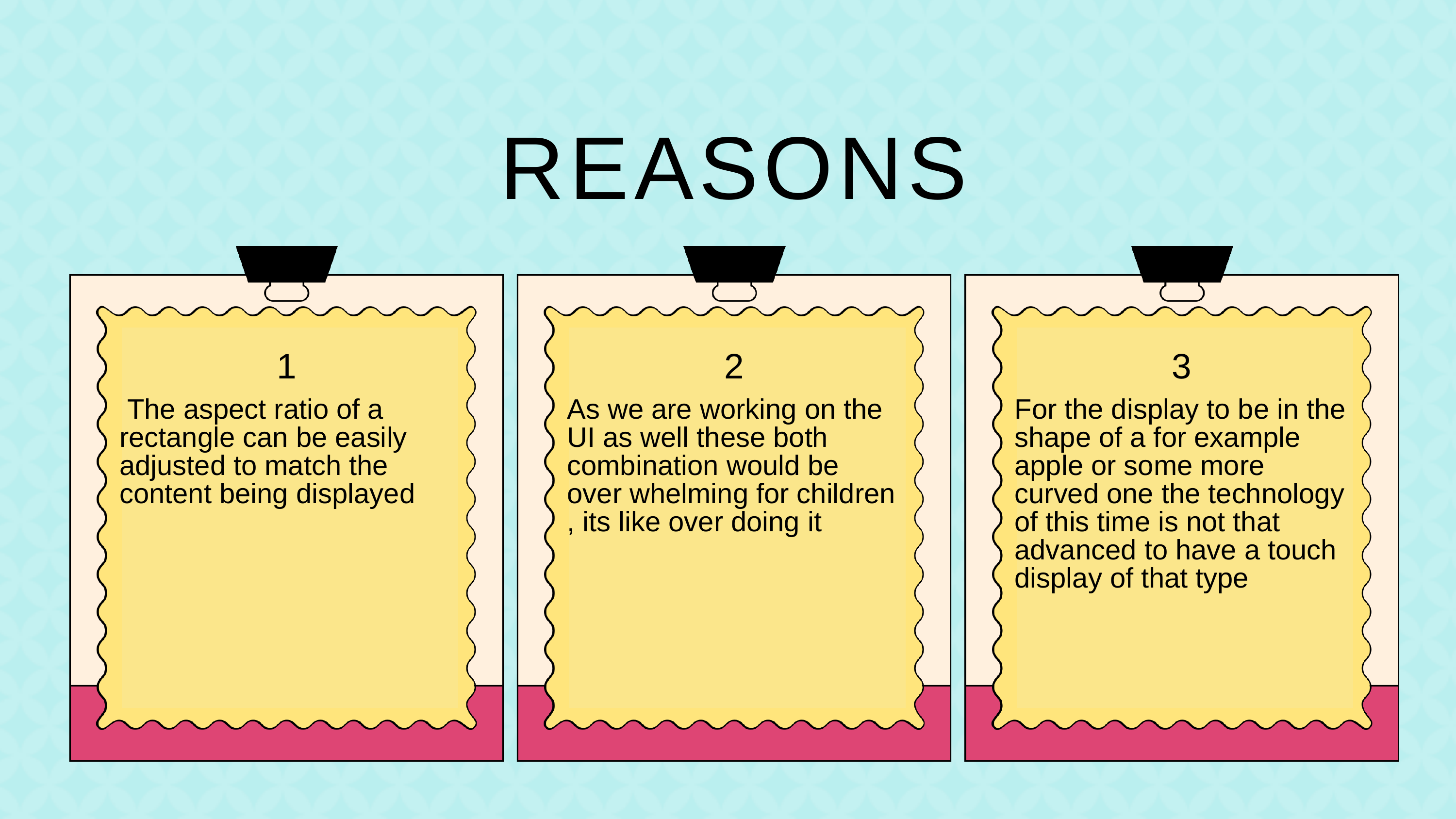

REASONS

1
2
3
 The aspect ratio of a rectangle can be easily adjusted to match the content being displayed
As we are working on the UI as well these both combination would be over whelming for children , its like over doing it
For the display to be in the shape of a for example apple or some more curved one the technology of this time is not that advanced to have a touch display of that type